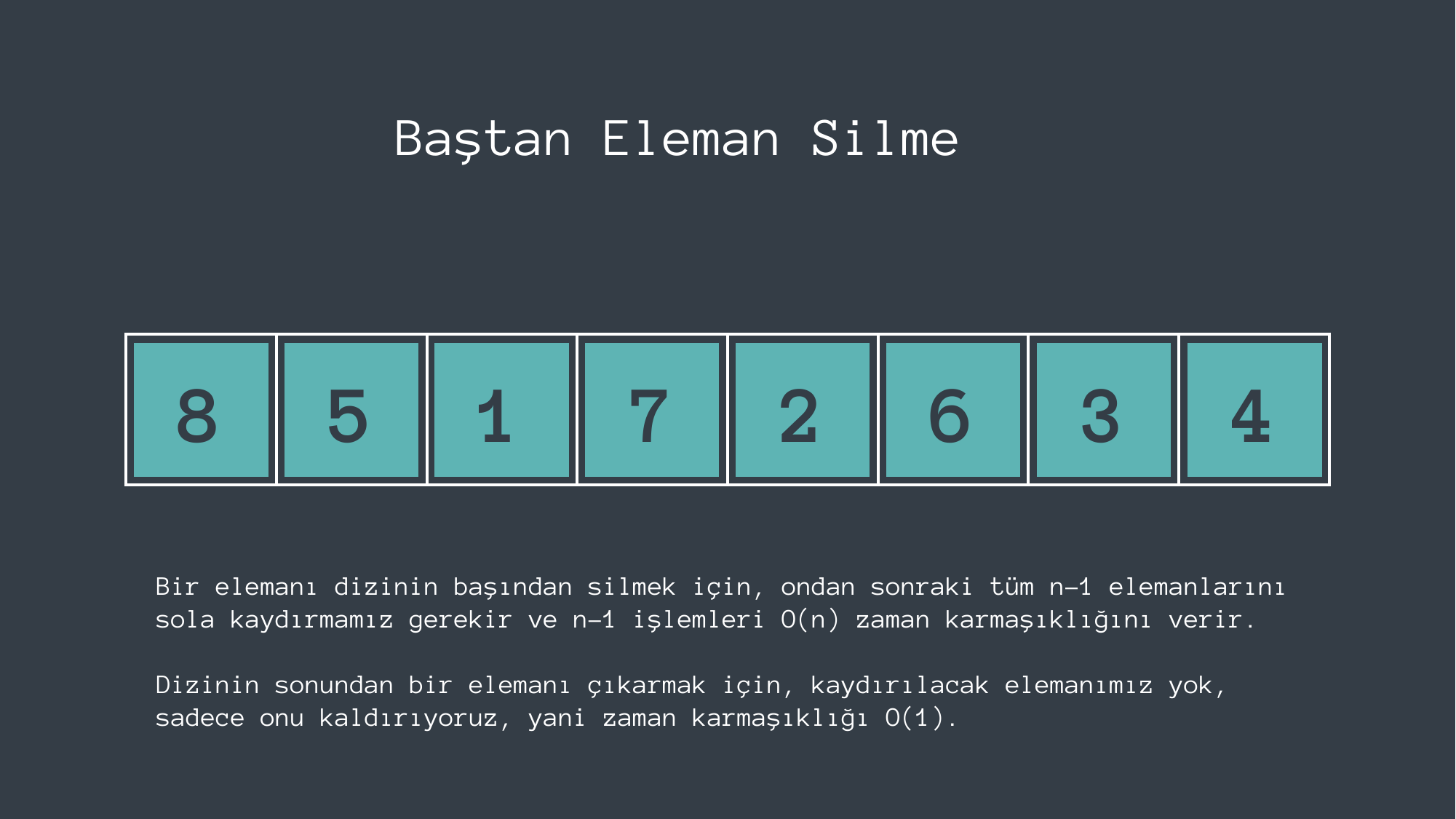

Baştan Eleman Silme
|  |  |  |  |  |  |  |  |
| --- | --- | --- | --- | --- | --- | --- | --- |
8
5
1
7
2
6
3
4
Bir elemanı dizinin başından silmek için, ondan sonraki tüm n-1 elemanlarını sola kaydırmamız gerekir ve n-1 işlemleri O(n) zaman karmaşıklığını verir.

Dizinin sonundan bir elemanı çıkarmak için, kaydırılacak elemanımız yok, sadece onu kaldırıyoruz, yani zaman karmaşıklığı O(1).
4